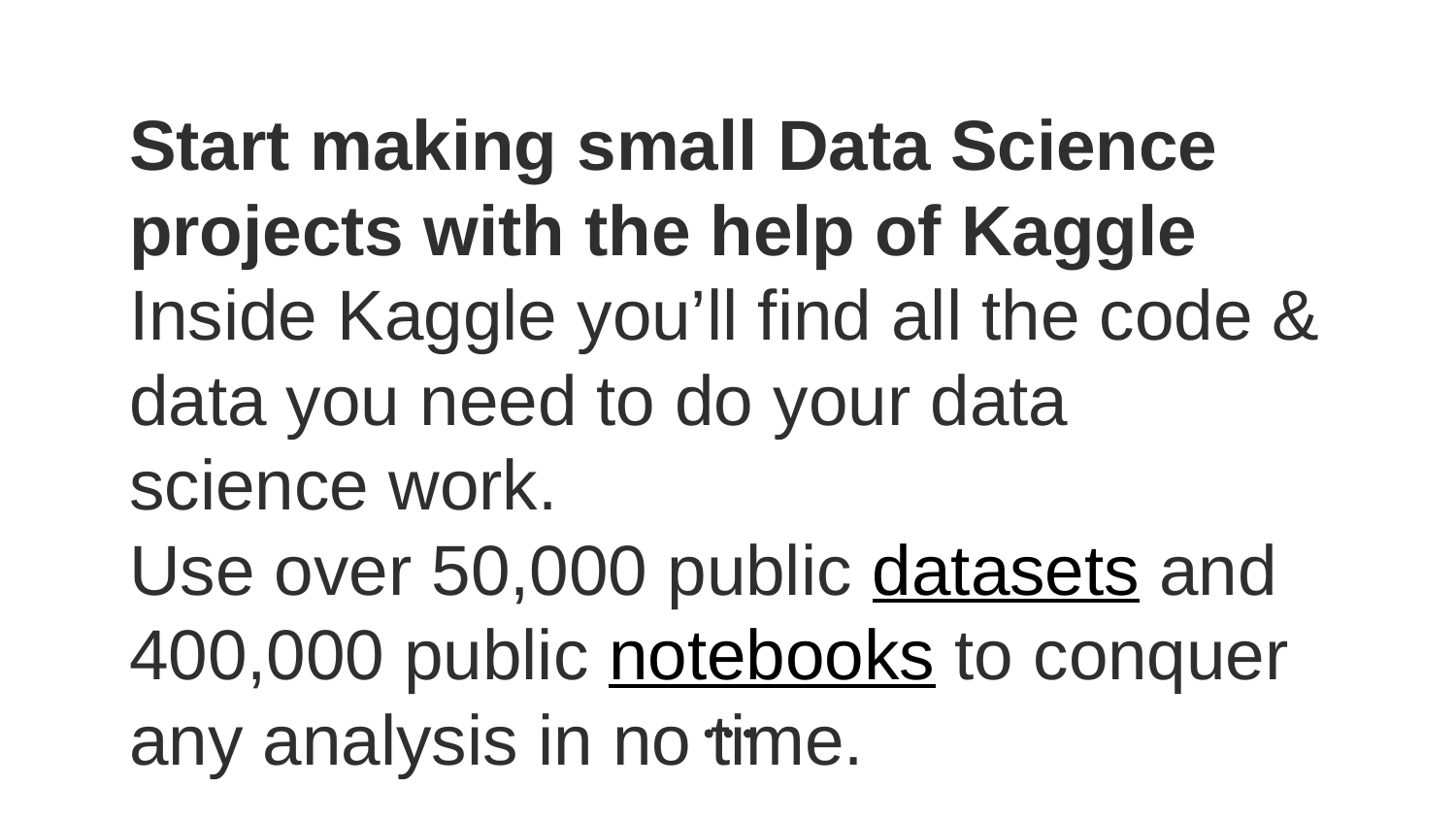

# Start making small Data Science projects with the help of Kaggle Inside Kaggle you’ll find all the code & data you need to do your data science work. Use over 50,000 public datasets and 400,000 public notebooks to conquer any analysis in no time.